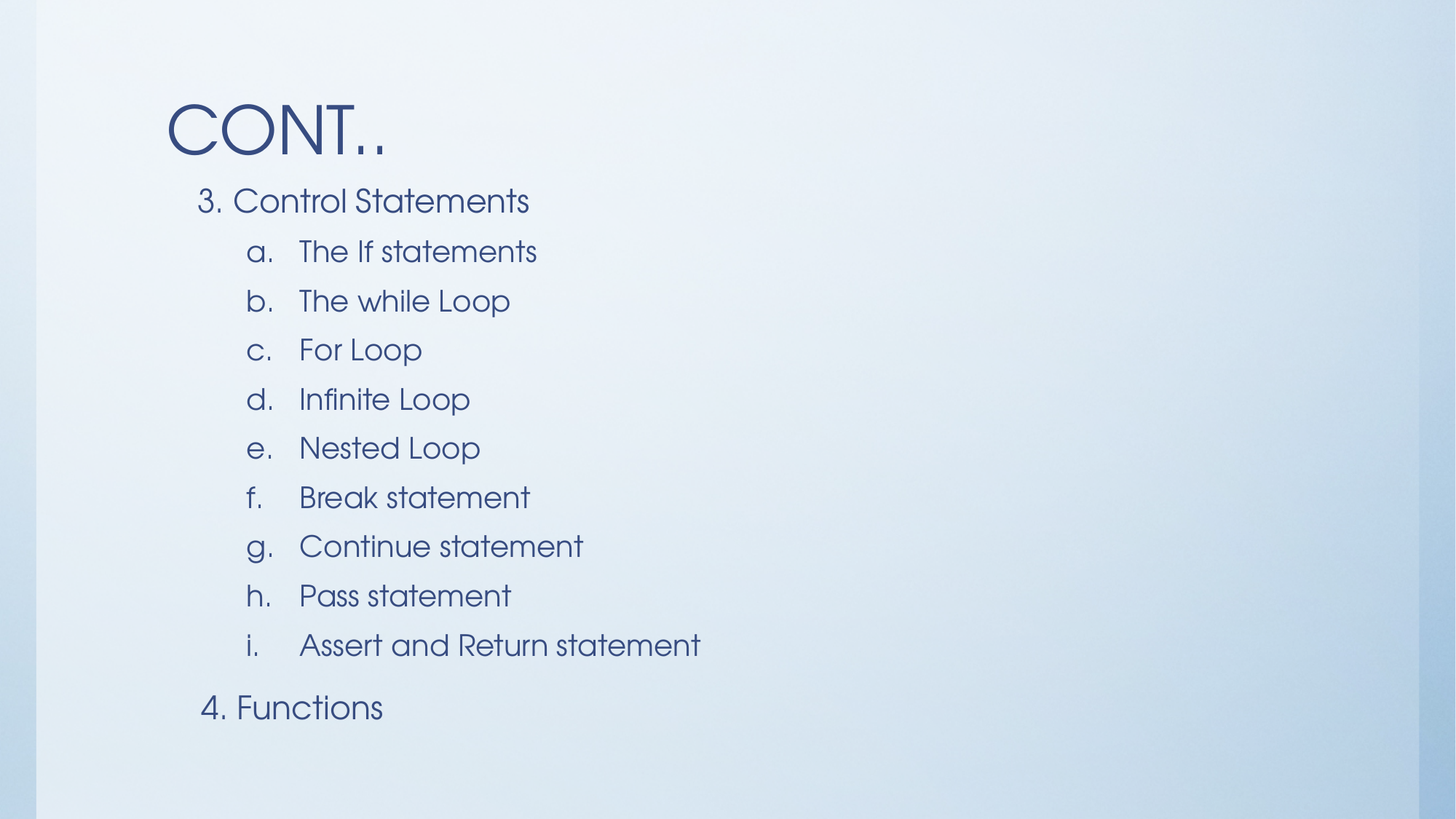

# CONT..
3. Control Statements
The If statements
The while Loop
For Loop
Infinite Loop
Nested Loop
Break statement
Continue statement
Pass statement
Assert and Return statement
      4. Functions